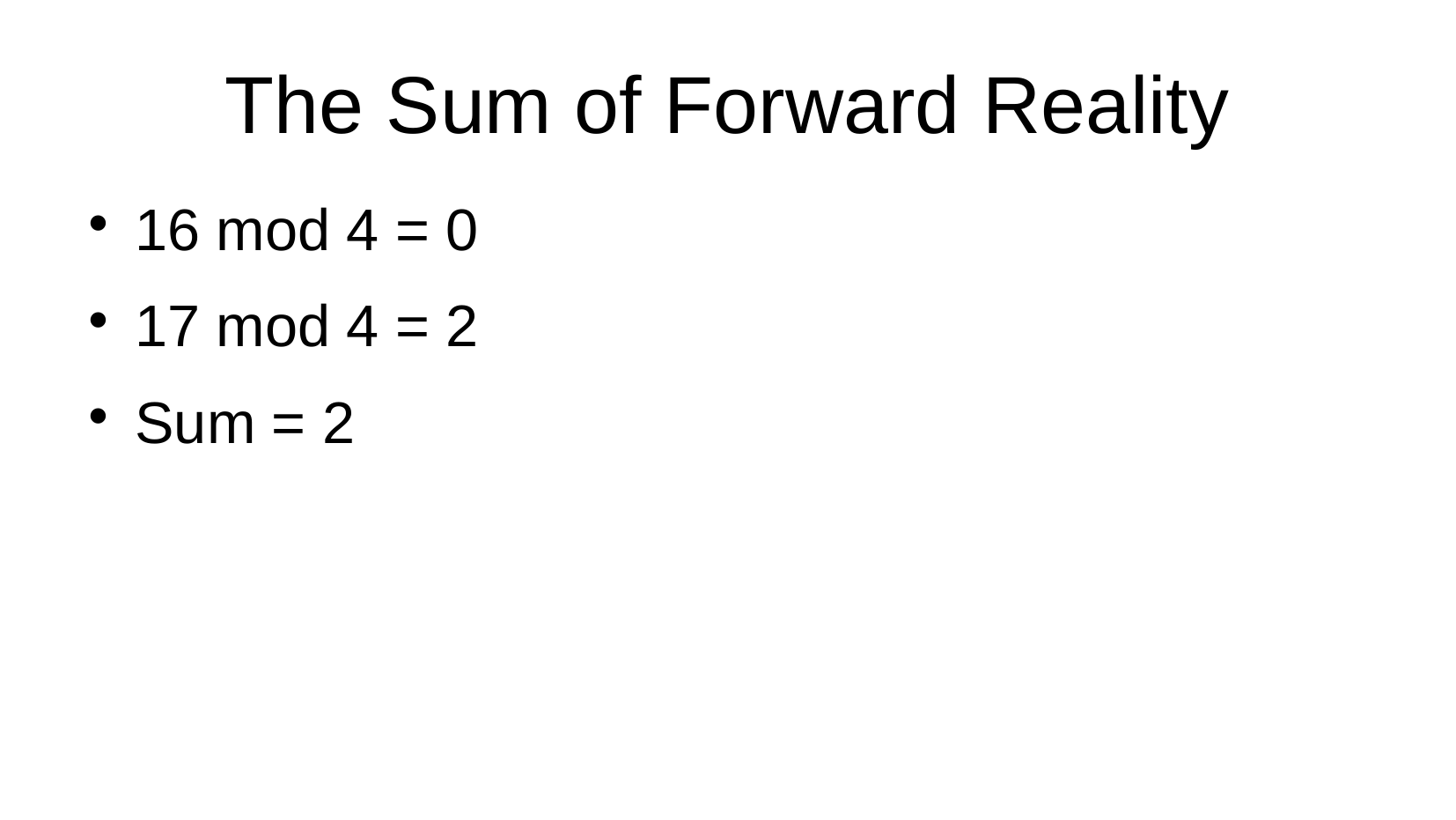

The Sum of Forward Reality
16 mod 4 = 0
17 mod 4 = 2
Sum = 2